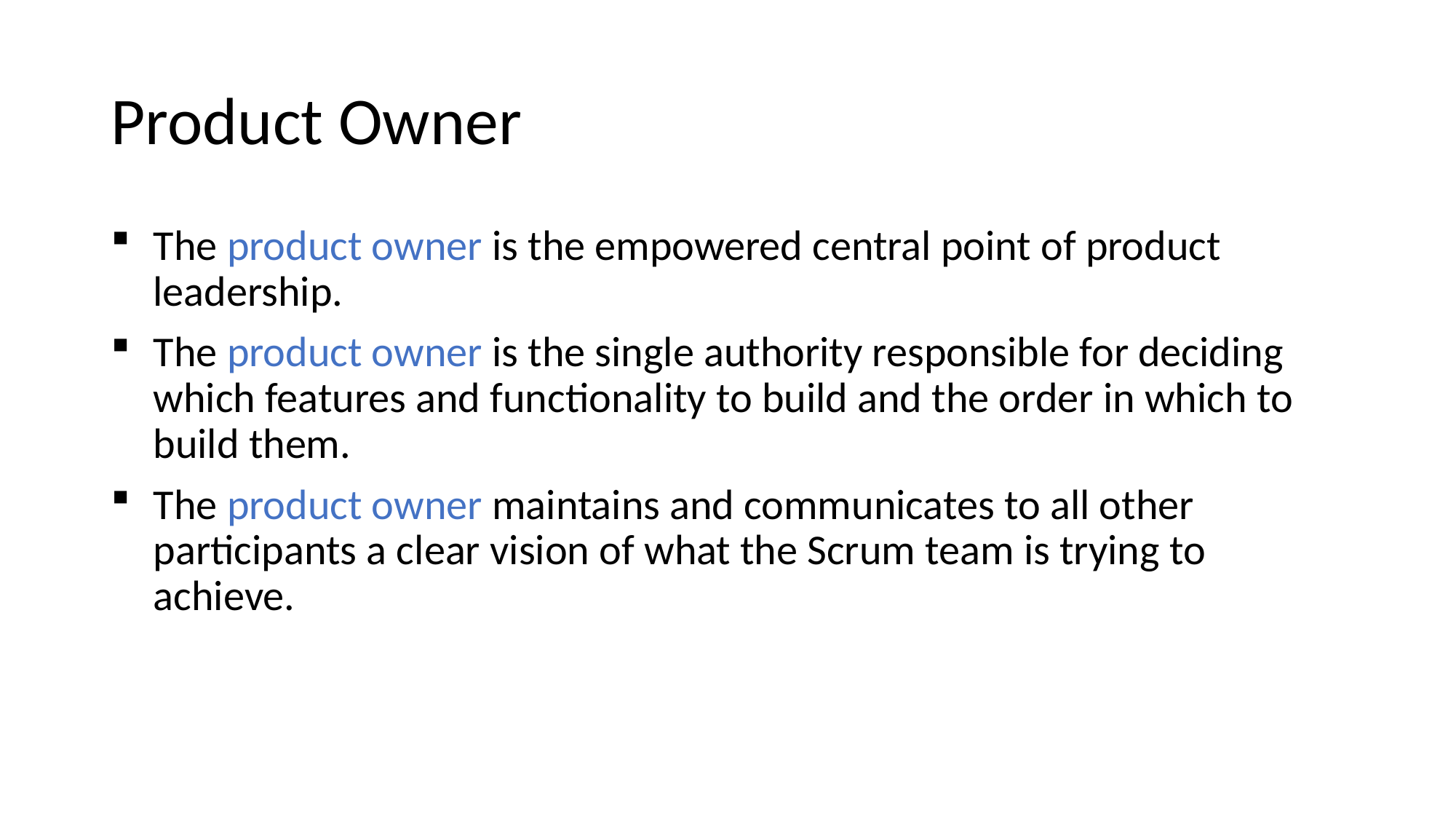

# Product Owner
The product owner is the empowered central point of product leadership.
The product owner is the single authority responsible for deciding which features and functionality to build and the order in which to build them.
The product owner maintains and communicates to all other participants a clear vision of what the Scrum team is trying to achieve.